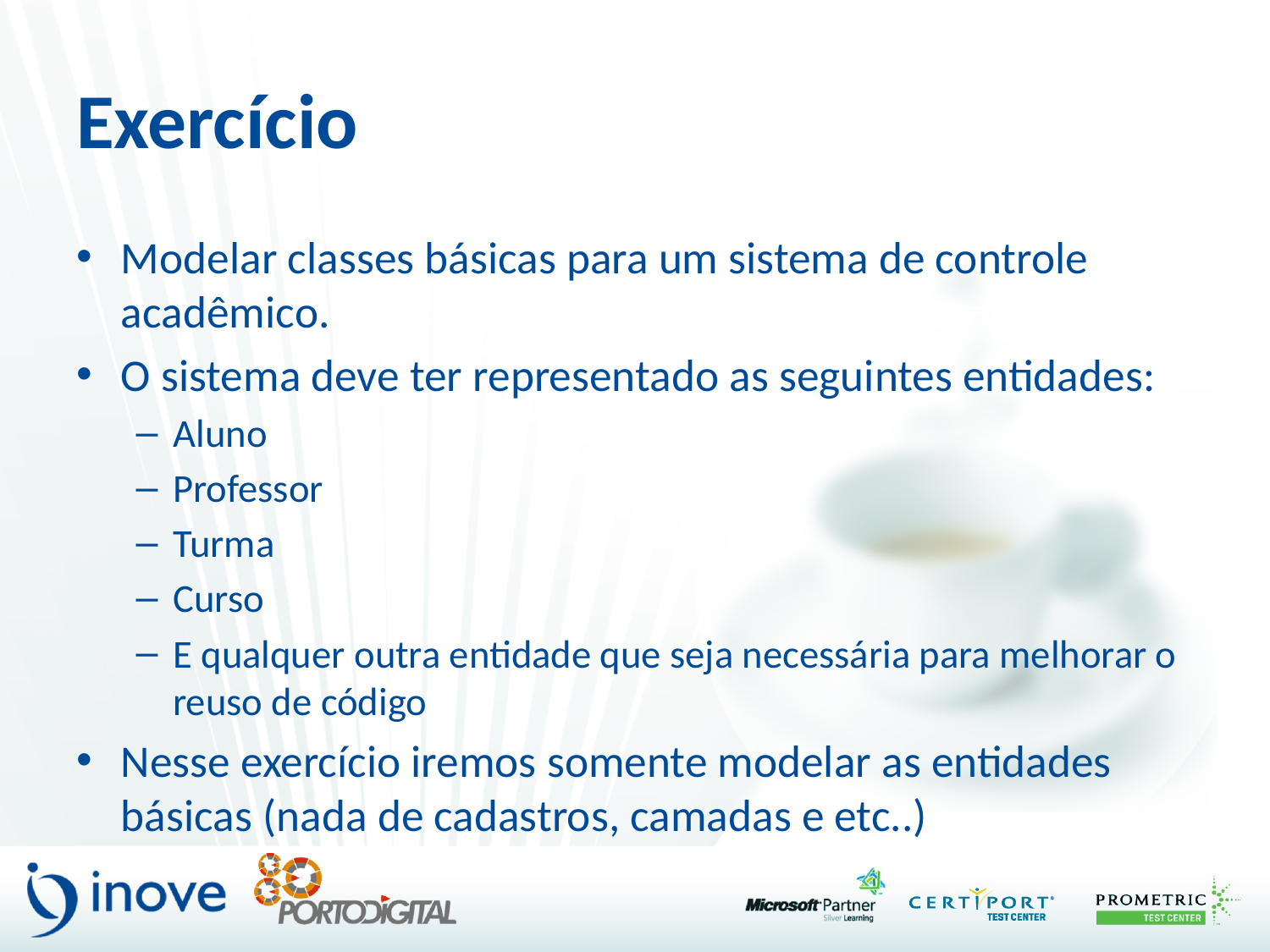

# Exercício
Modelar classes básicas para um sistema de controle acadêmico.
O sistema deve ter representado as seguintes entidades:
Aluno
Professor
Turma
Curso
E qualquer outra entidade que seja necessária para melhorar o reuso de código
Nesse exercício iremos somente modelar as entidades básicas (nada de cadastros, camadas e etc..)